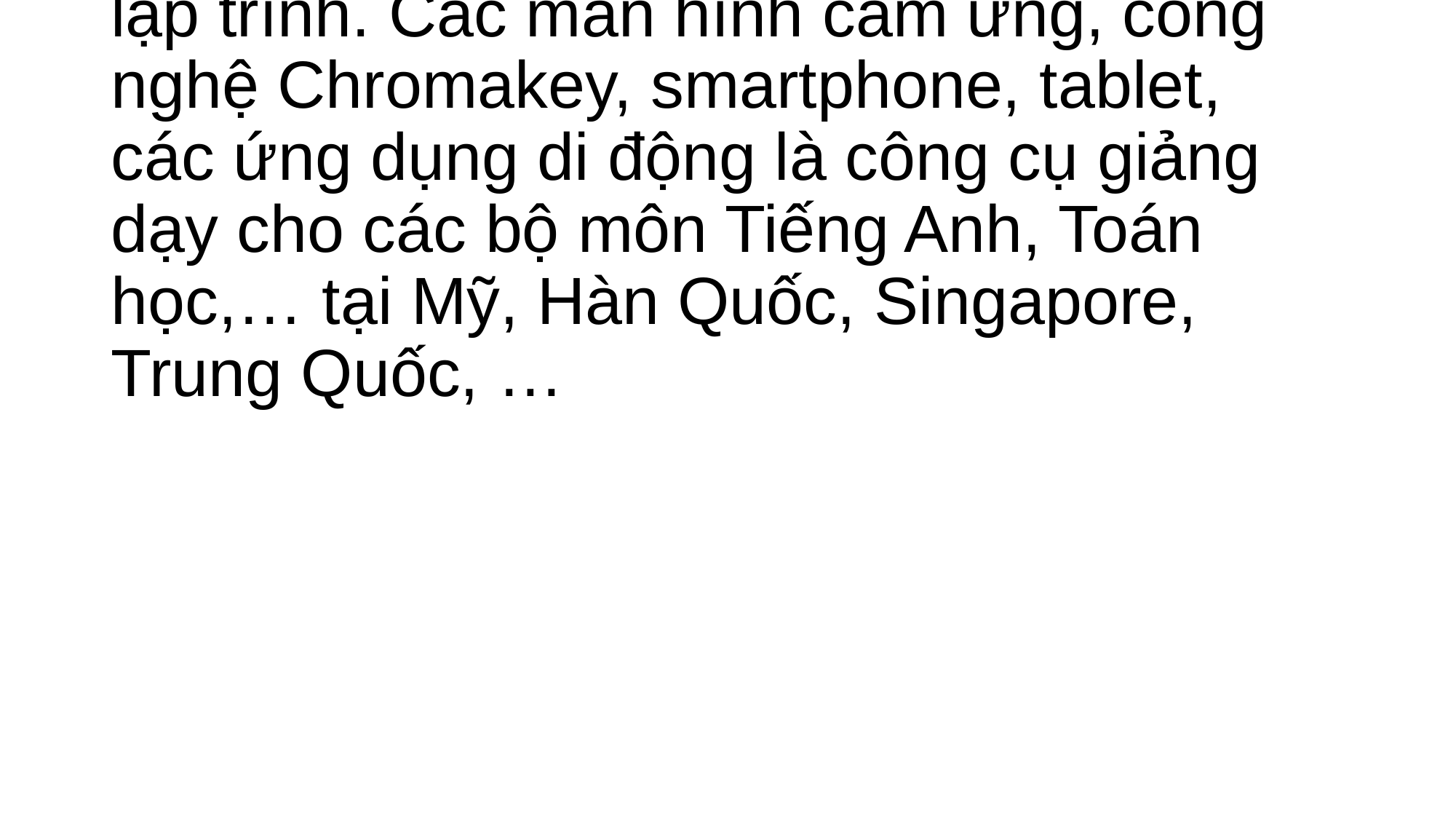

# Công nghệ được ứng dụng vào giảng dạy hầu hết các bộ môn chứ không chỉ lập trình. Các màn hình cảm ứng, công nghệ Chromakey, smartphone, tablet, các ứng dụng di động là công cụ giảng dạy cho các bộ môn Tiếng Anh, Toán học,… tại Mỹ, Hàn Quốc, Singapore, Trung Quốc, …